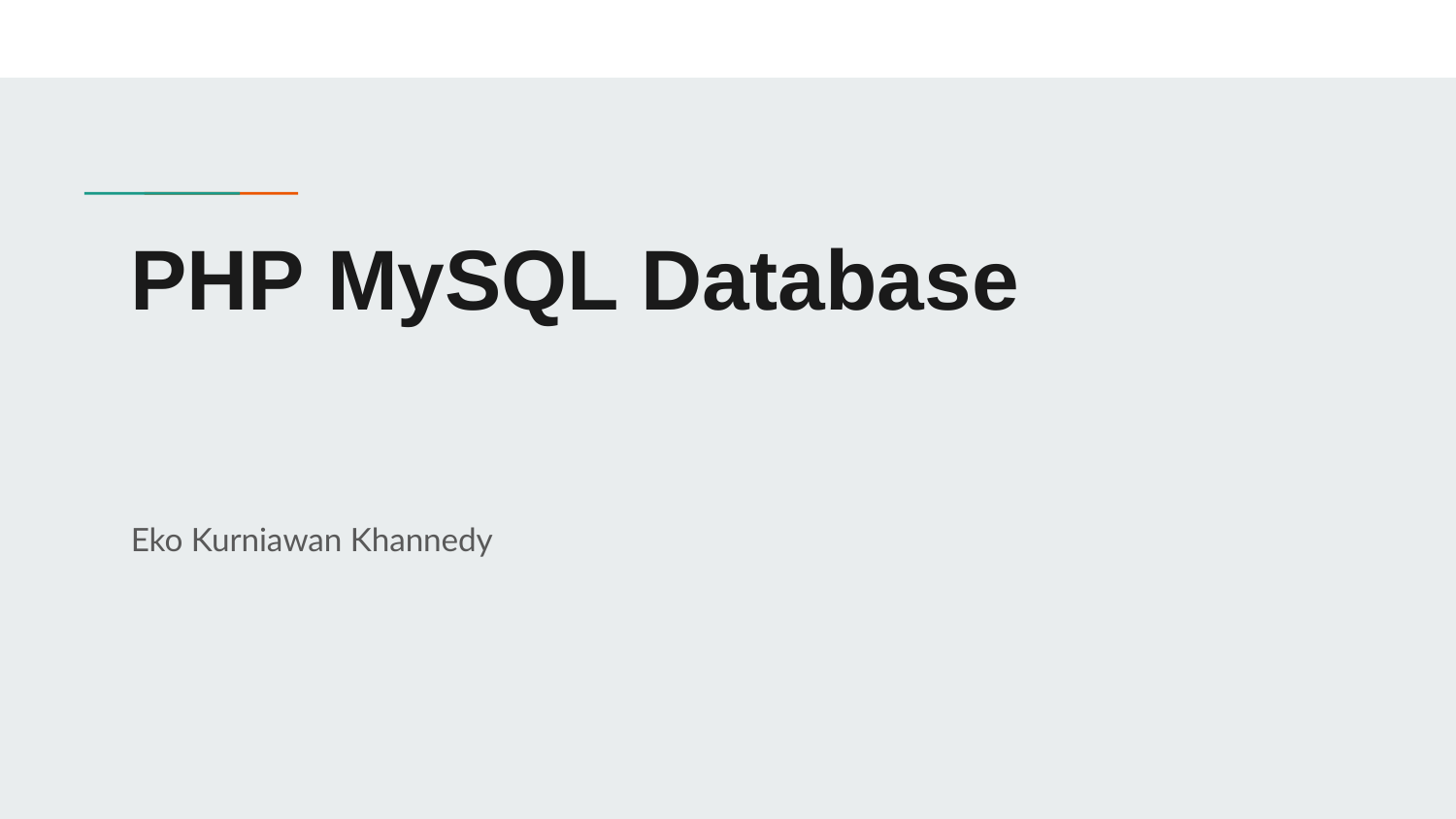

# PHP MySQL Database
Eko Kurniawan Khannedy